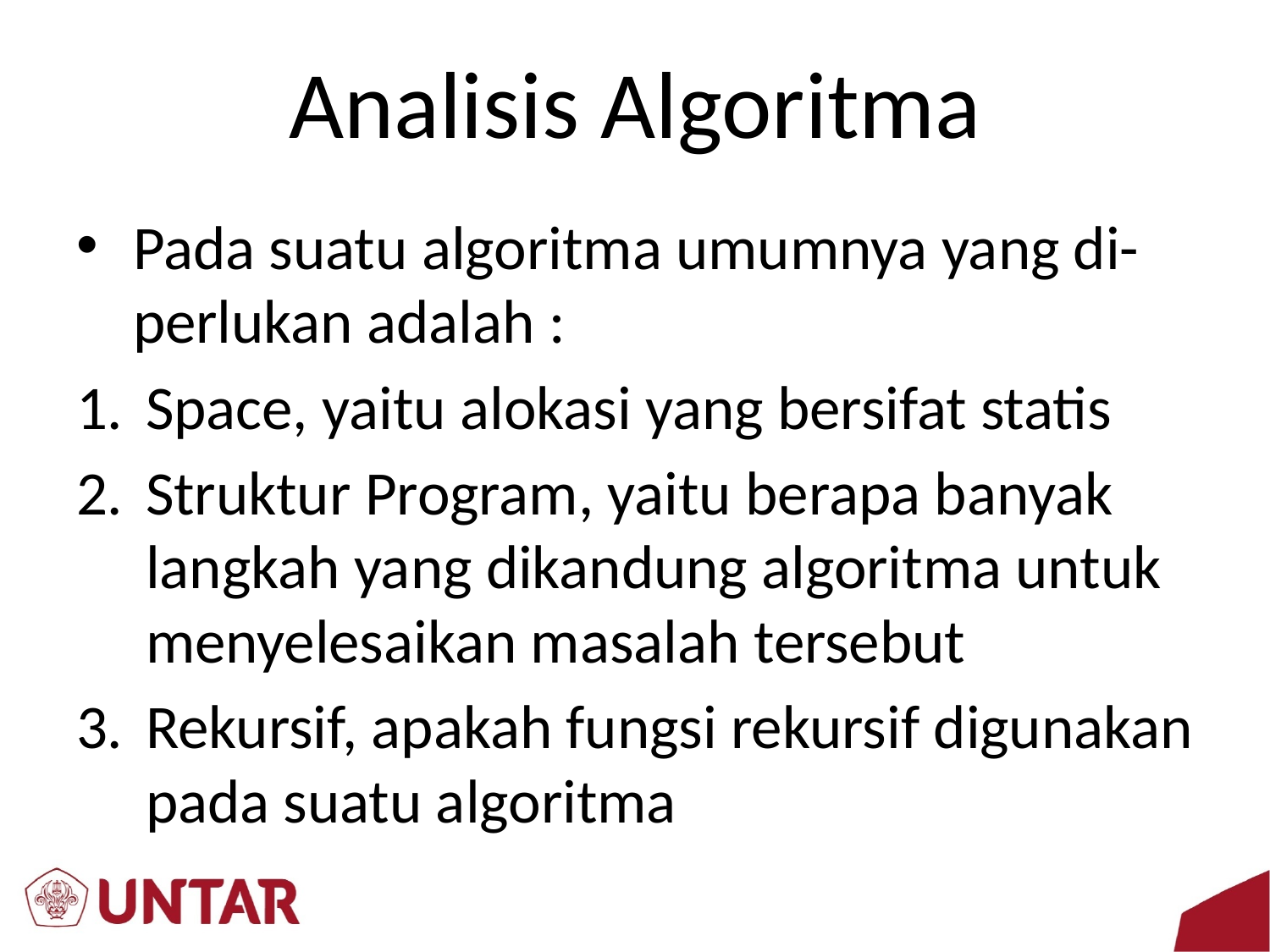

# Analisis Algoritma
Pada suatu algoritma umumnya yang di- perlukan adalah :
Space, yaitu alokasi yang bersifat statis
Struktur Program, yaitu berapa banyak langkah yang dikandung algoritma untuk menyelesaikan masalah tersebut
Rekursif, apakah fungsi rekursif digunakan pada suatu algoritma